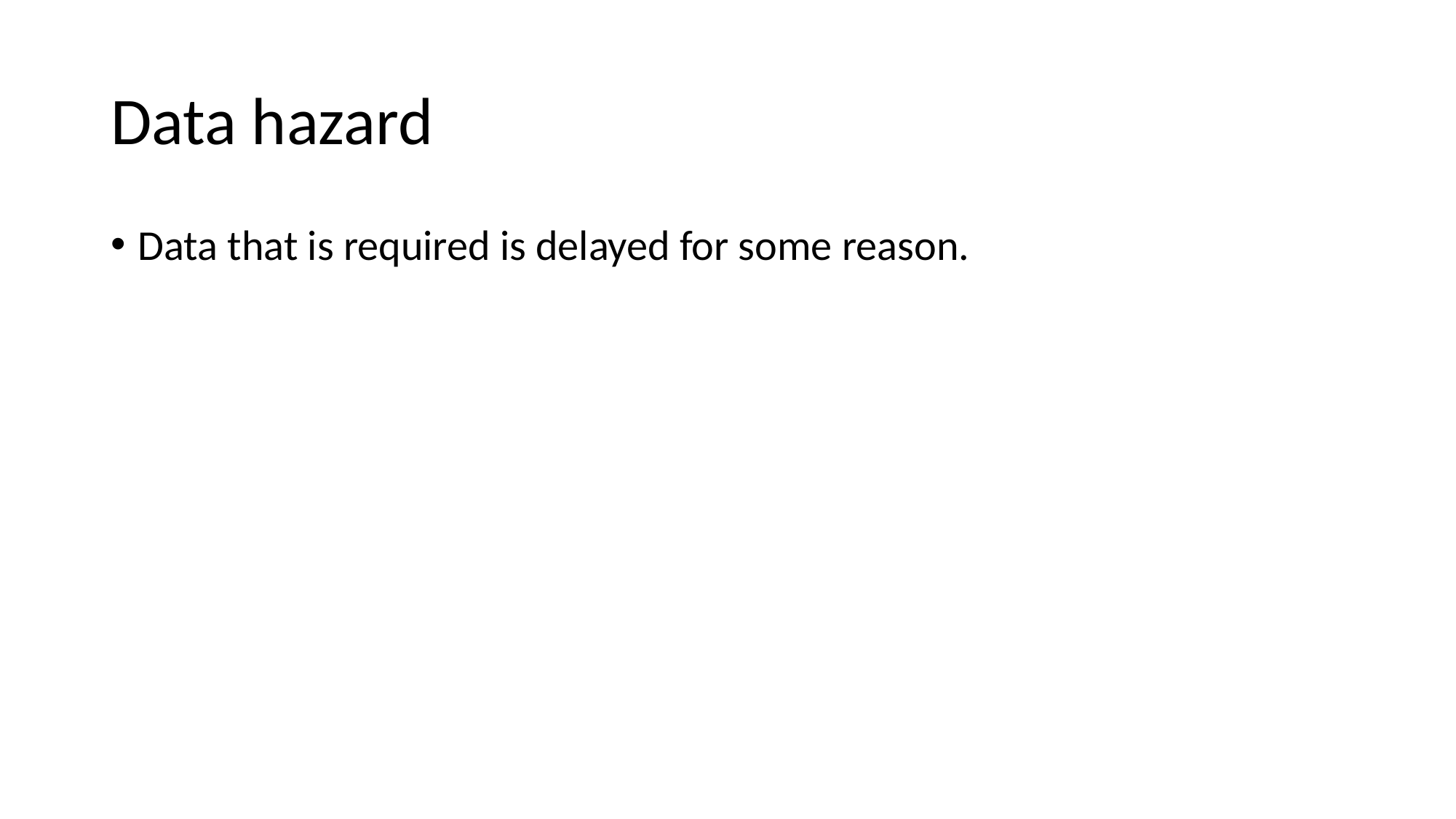

# Data hazard
Data that is required is delayed for some reason.